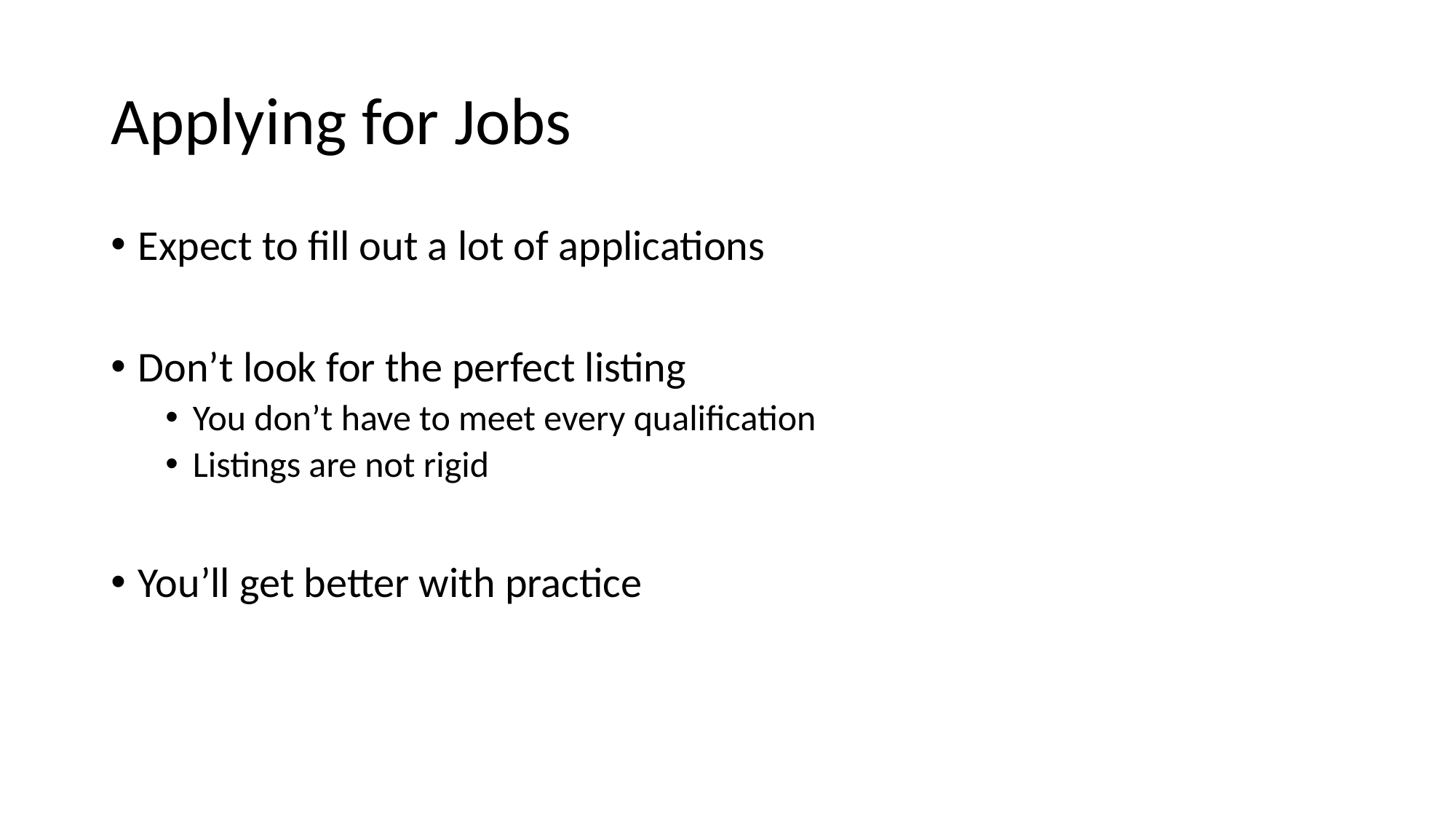

# Applying for Jobs
Expect to fill out a lot of applications

Don’t look for the perfect listing
You don’t have to meet every qualification
Listings are not rigid

You’ll get better with practice